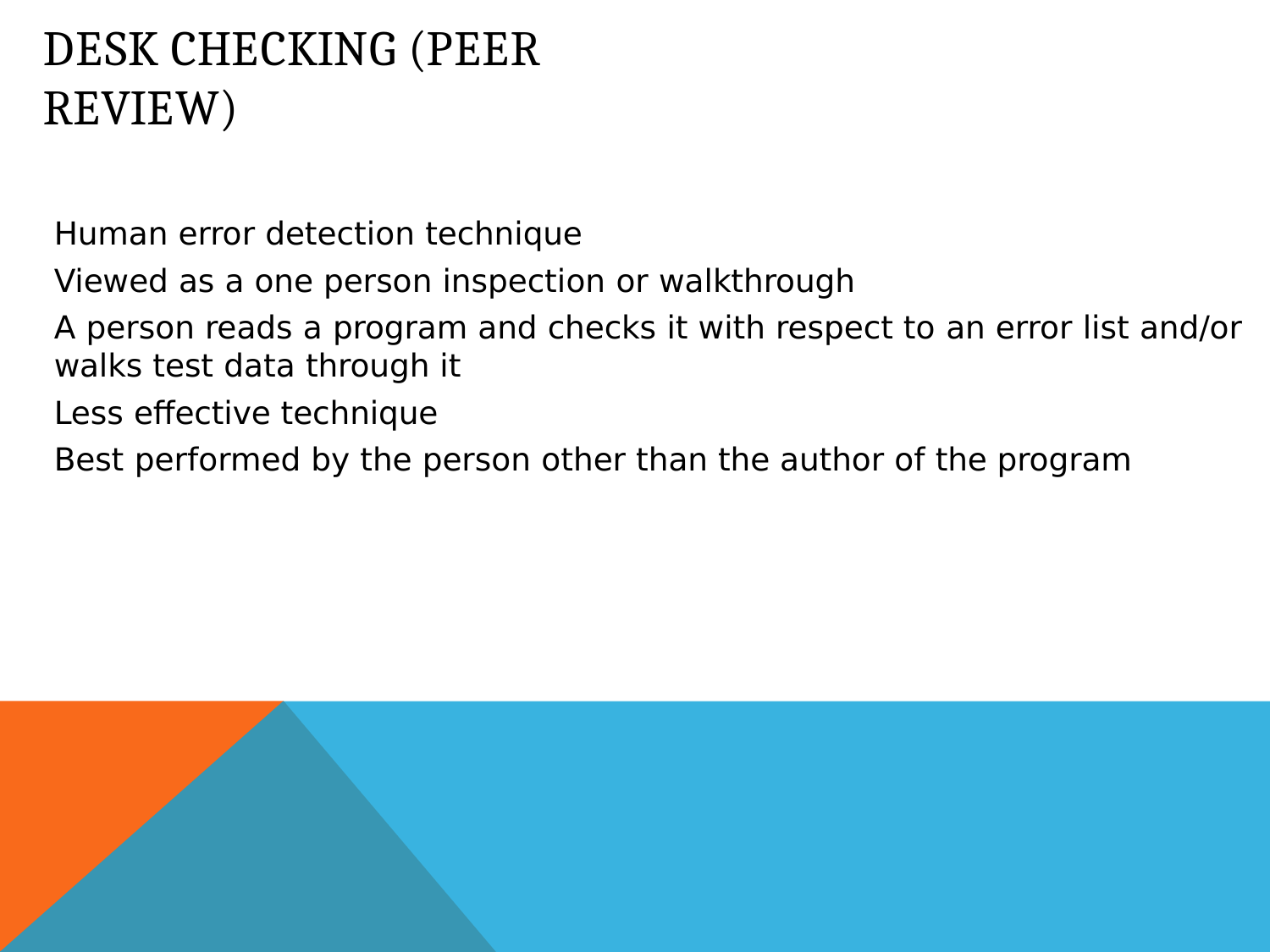

# Desk Checking (Peer Review)
Human error detection technique
Viewed as a one person inspection or walkthrough
A person reads a program and checks it with respect to an error list and/or  walks test data through it
Less effective technique
Best performed by the person other than the author of the program